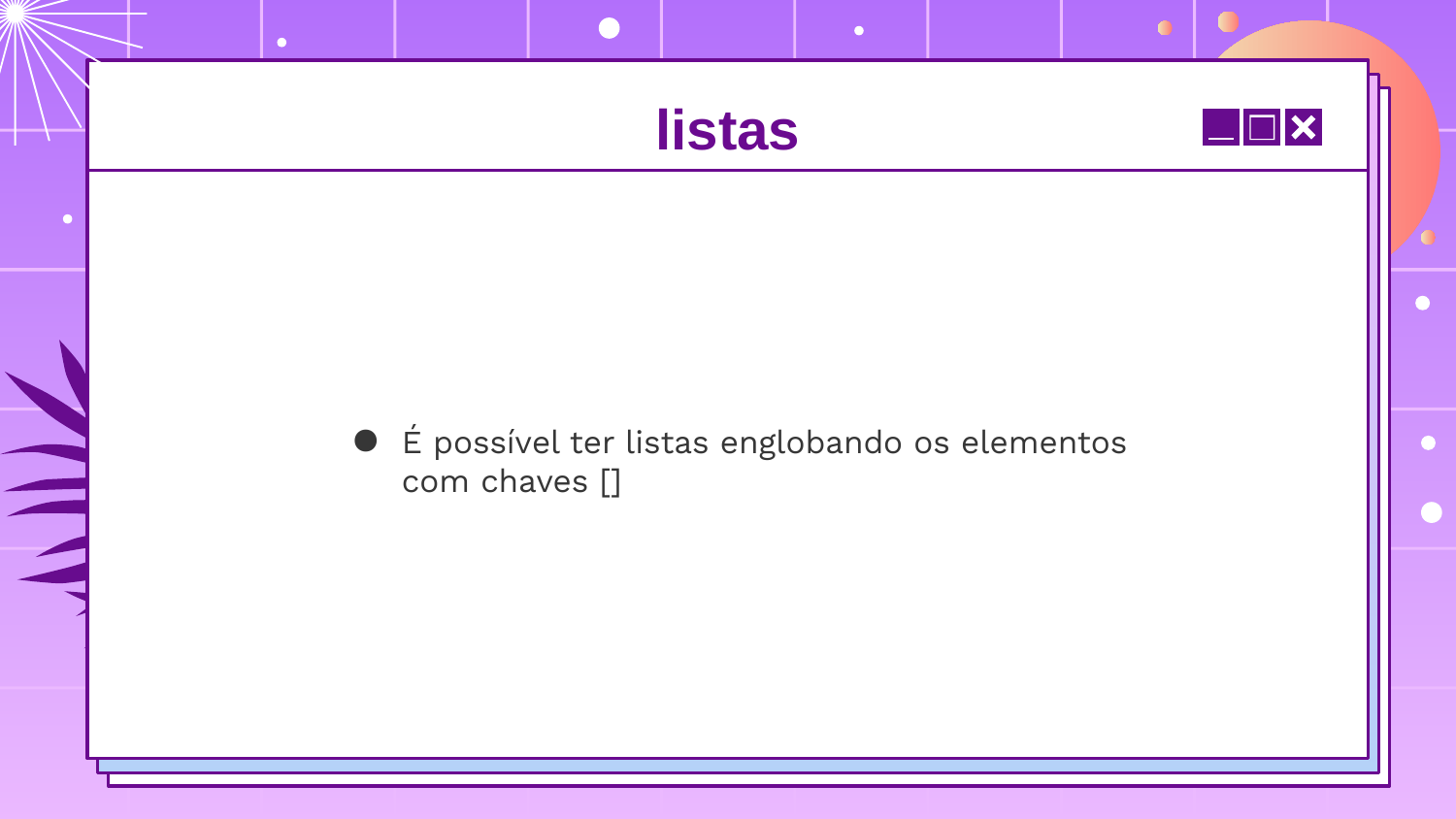

# listas
É possível ter listas englobando os elementos com chaves []